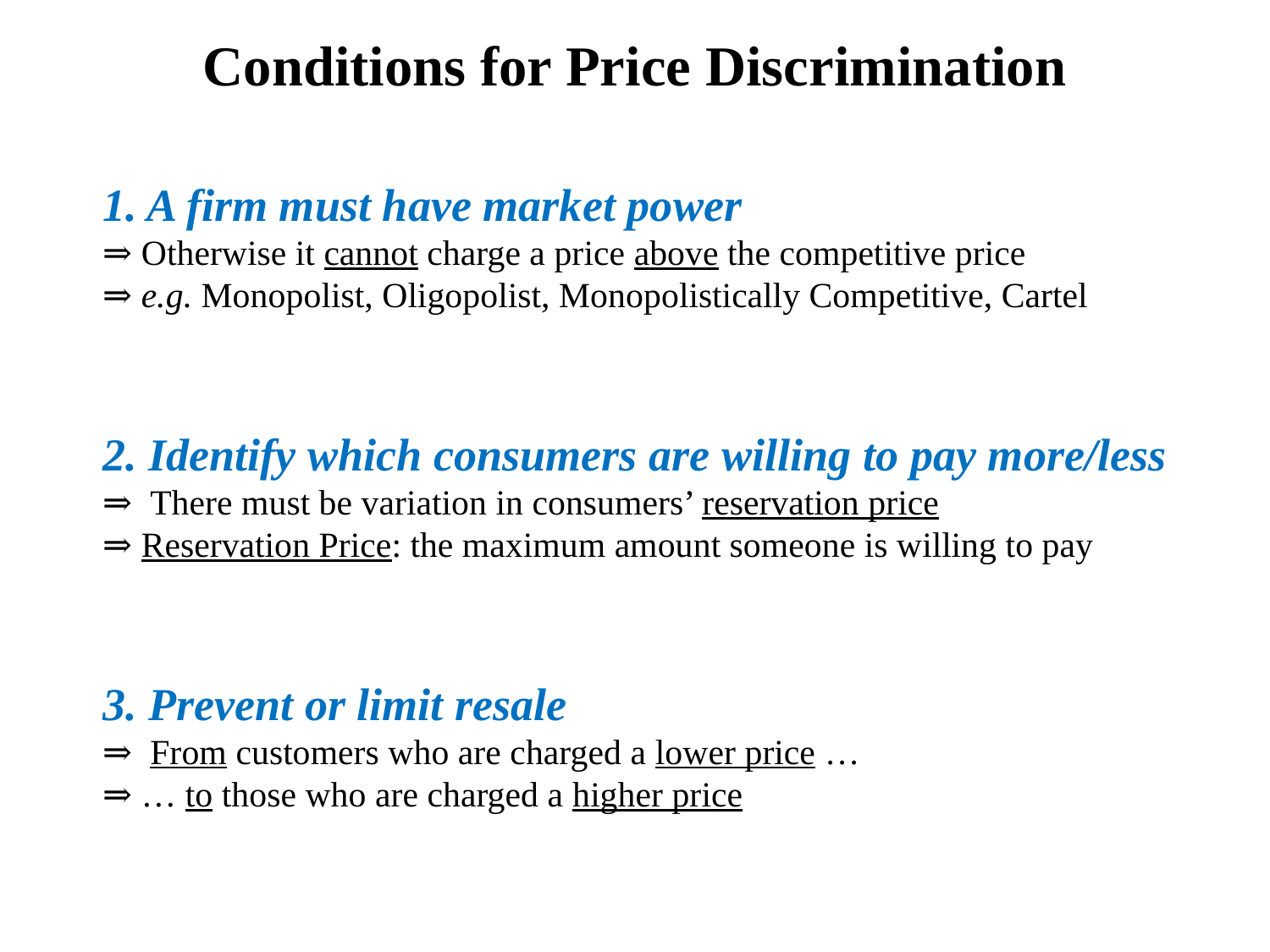

# Conditions for Price Discrimination
1. A firm must have market power
⇒ Otherwise it cannot charge a price above the competitive price
⇒ e.g. Monopolist, Oligopolist, Monopolistically Competitive, Cartel

2. Identify which consumers are willing to pay more/less
⇒  There must be variation in consumers’ reservation price
⇒ Reservation Price: the maximum amount someone is willing to pay

3. Prevent or limit resale
⇒  From customers who are charged a lower price …
⇒ … to those who are charged a higher price